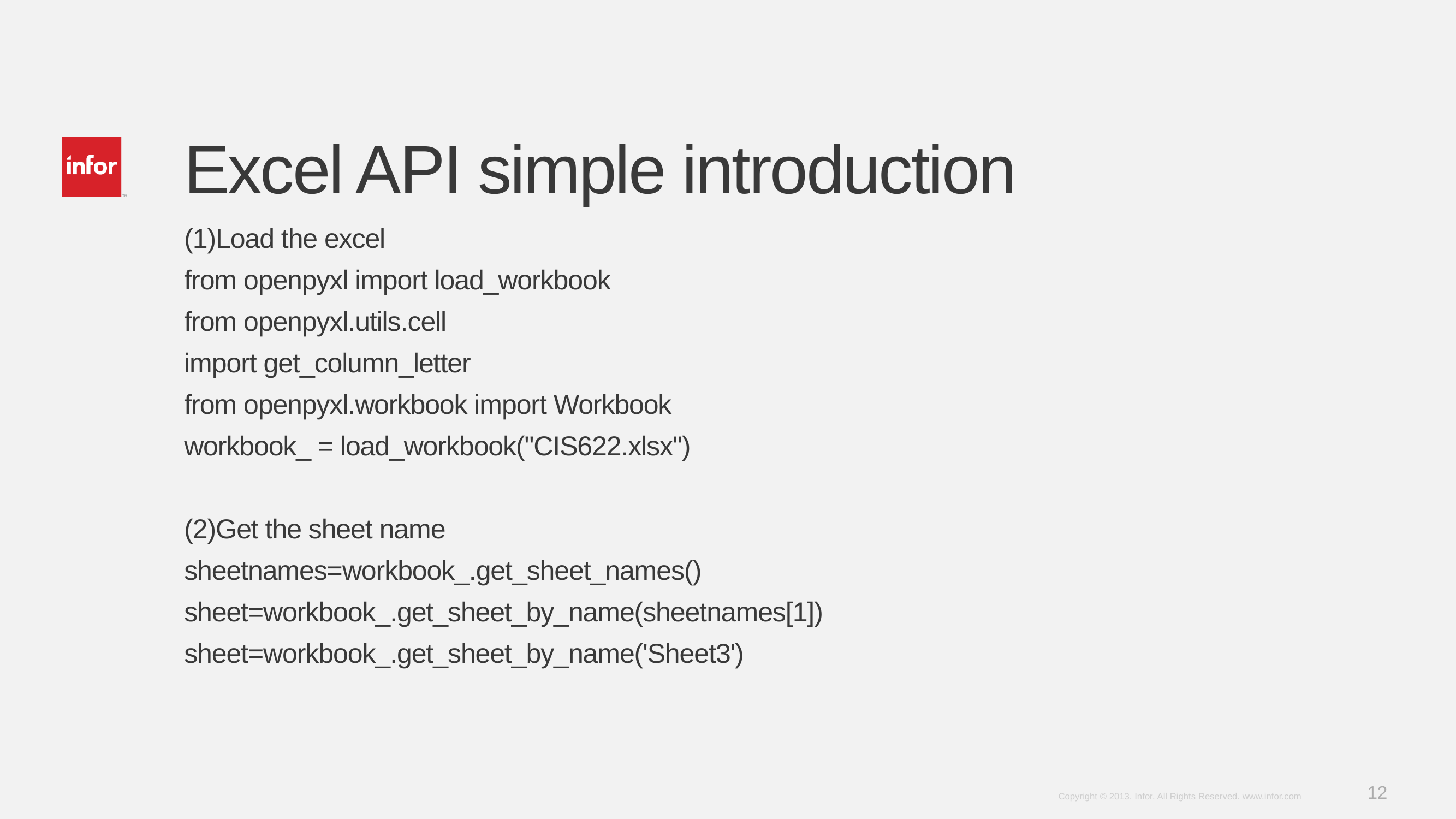

# Excel API simple introduction
(1)Load the excel
from openpyxl import load_workbook
from openpyxl.utils.cell
import get_column_letter
from openpyxl.workbook import Workbook
workbook_ = load_workbook("CIS622.xlsx")

(2)Get the sheet name
sheetnames=workbook_.get_sheet_names()
sheet=workbook_.get_sheet_by_name(sheetnames[1])
sheet=workbook_.get_sheet_by_name('Sheet3')